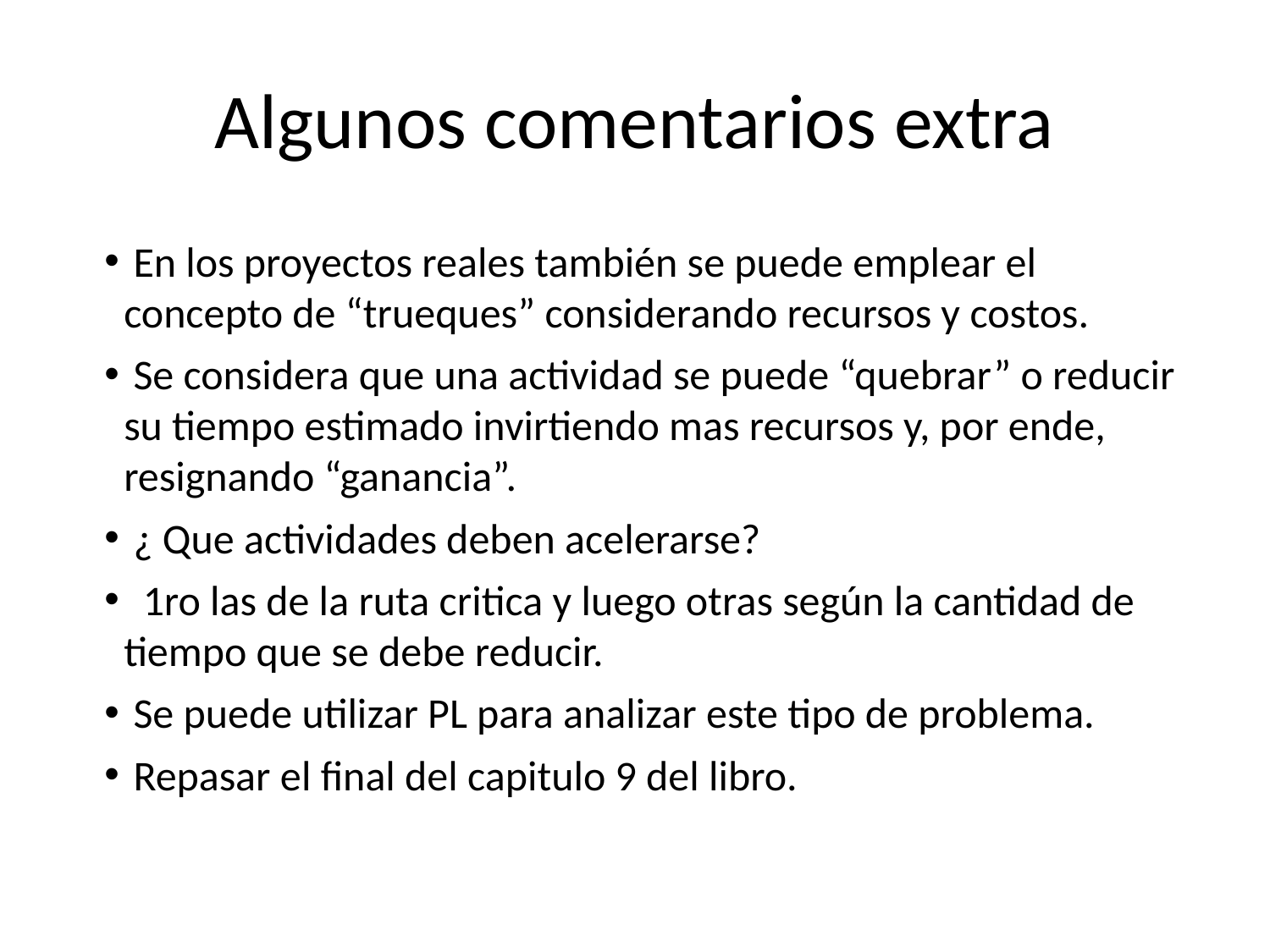

# Algunos comentarios extra
 En los proyectos reales también se puede emplear el concepto de “trueques” considerando recursos y costos.
 Se considera que una actividad se puede “quebrar” o reducir su tiempo estimado invirtiendo mas recursos y, por ende, resignando “ganancia”.
 ¿ Que actividades deben acelerarse?
  1ro las de la ruta critica y luego otras según la cantidad de tiempo que se debe reducir.
 Se puede utilizar PL para analizar este tipo de problema.
 Repasar el final del capitulo 9 del libro.